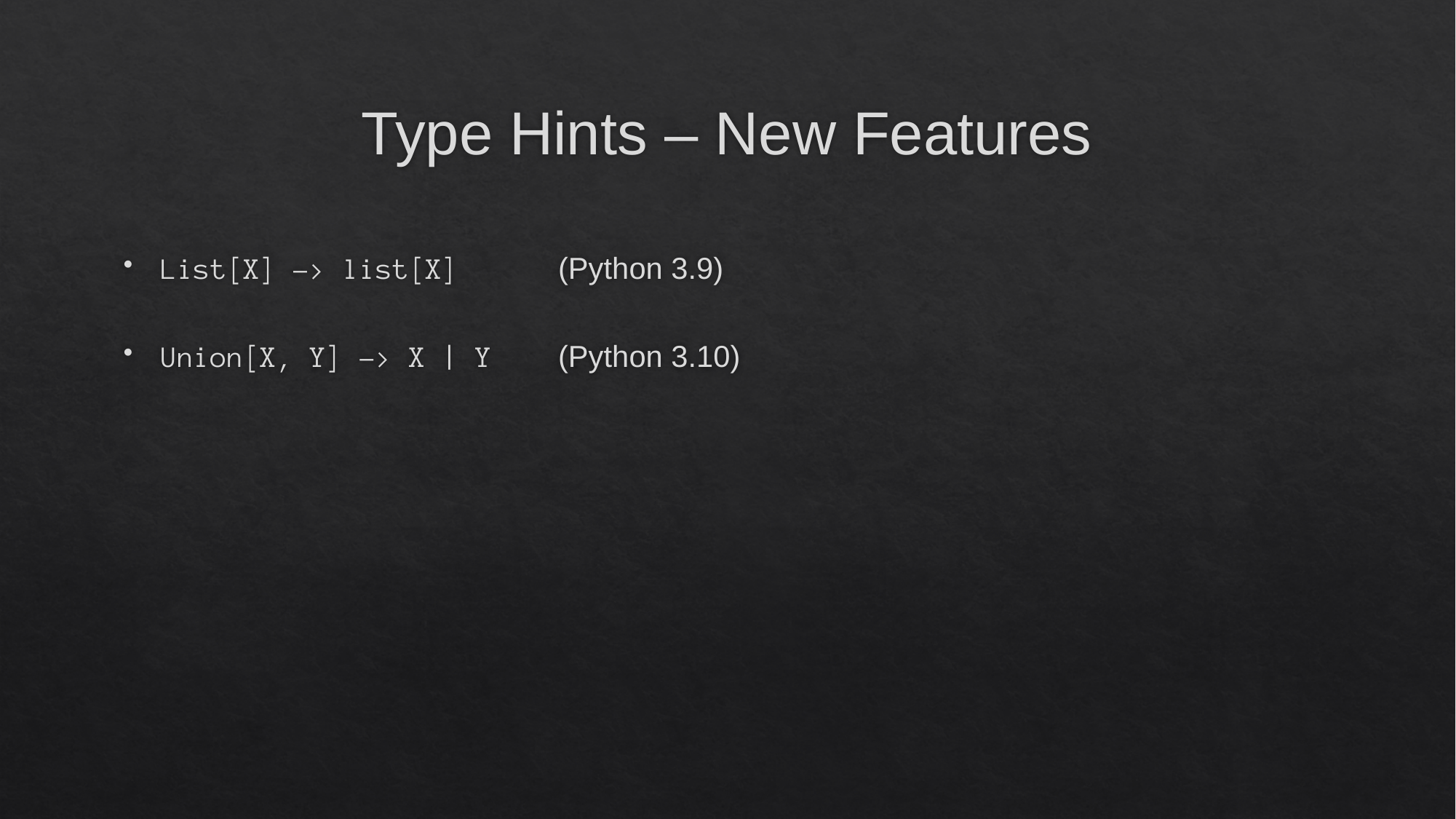

# Type Hints – New Features
List[X] -> list[X]      (Python 3.9)
Union[X, Y] -> X | Y    (Python 3.10)